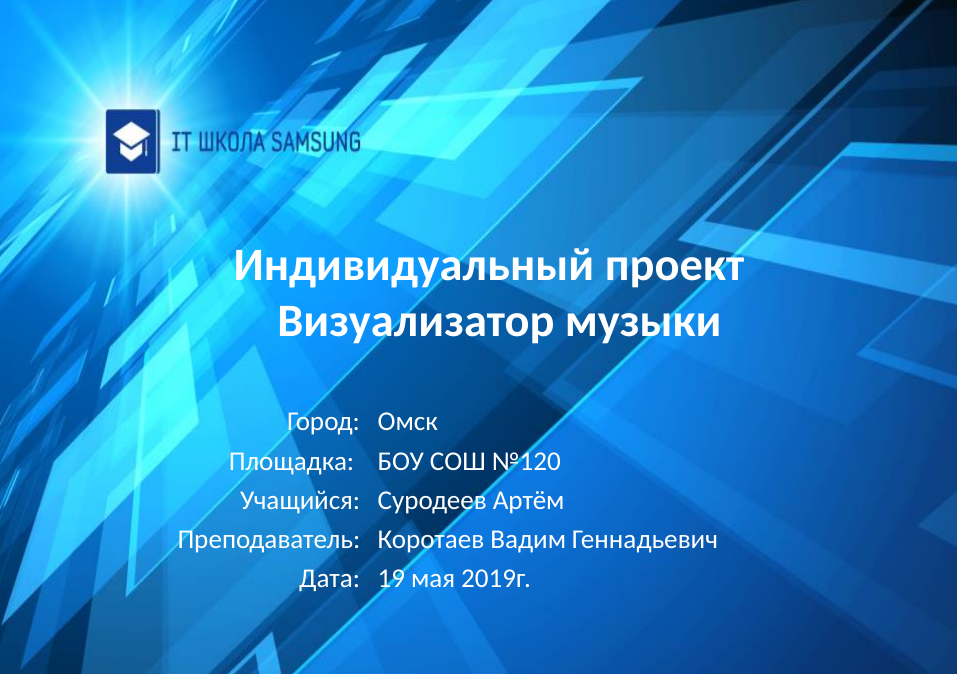

Индивидуальный проект
 Визуализатор музыки
Город:
Площадка:
Учащийся:
Преподаватель:
Дата:
Омск
БОУ СОШ №120
Суродеев Артём
Коротаев Вадим Геннадьевич
19 мая 2019г.